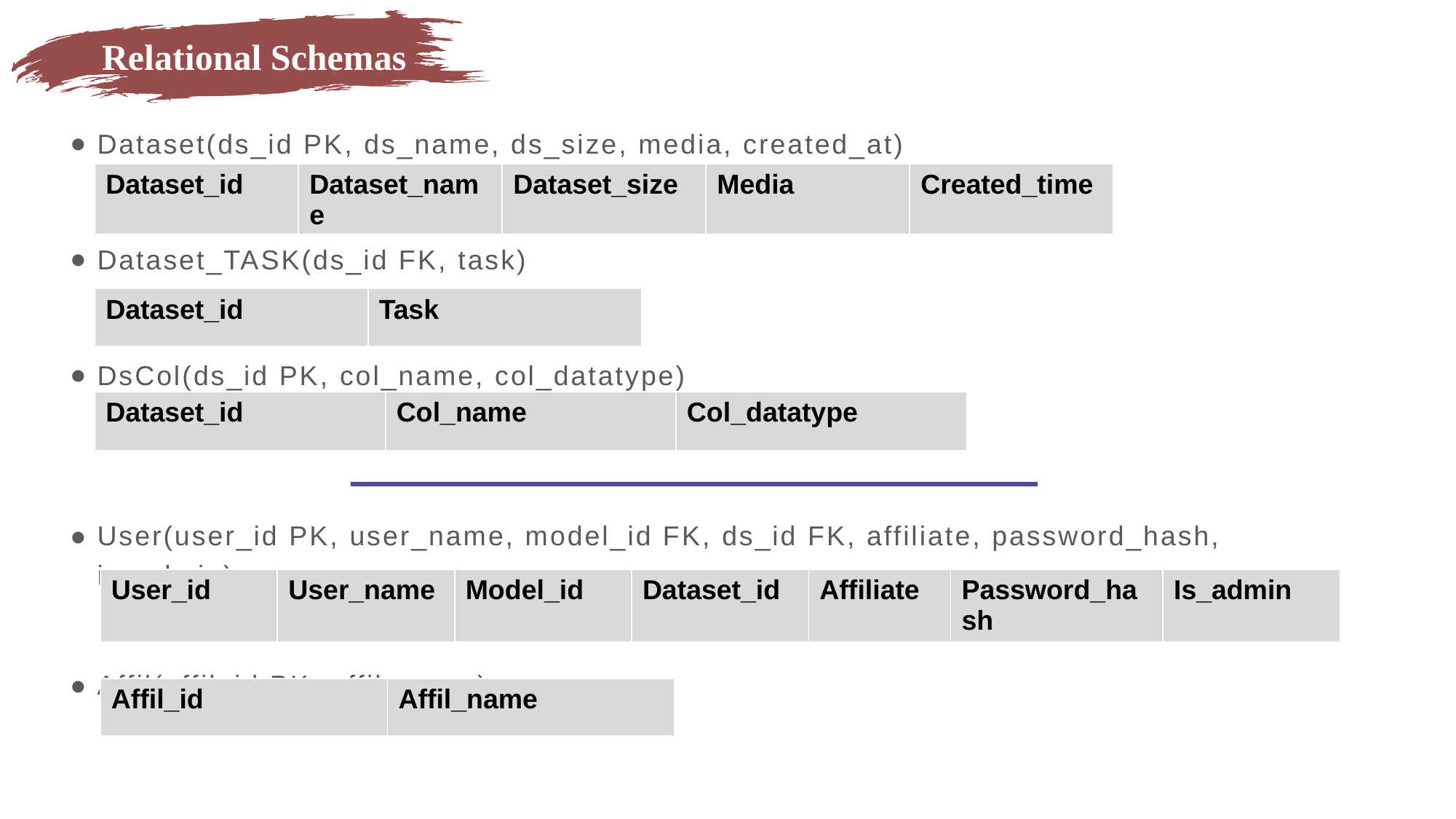

Relational Schemas
# Dataset(ds_id PK, ds_name, ds_size, media, created_at)

Dataset_TASK(ds_id FK, task)

DsCol(ds_id PK, col_name, col_datatype)
| Dataset\_id | Dataset\_name | Dataset\_size | Media | Created\_time |
| --- | --- | --- | --- | --- |
| Dataset\_id | Task |
| --- | --- |
| Dataset\_id | Col\_name | Col\_datatype |
| --- | --- | --- |

User(user_id PK, user_name, model_id FK, ds_id FK, affiliate, password_hash, is_admin)

Affil(affil_id PK, affil_name)
| User\_id | User\_name | Model\_id | Dataset\_id | Affiliate | Password\_hash | Is\_admin |
| --- | --- | --- | --- | --- | --- | --- |
| Affil\_id | Affil\_name |
| --- | --- |